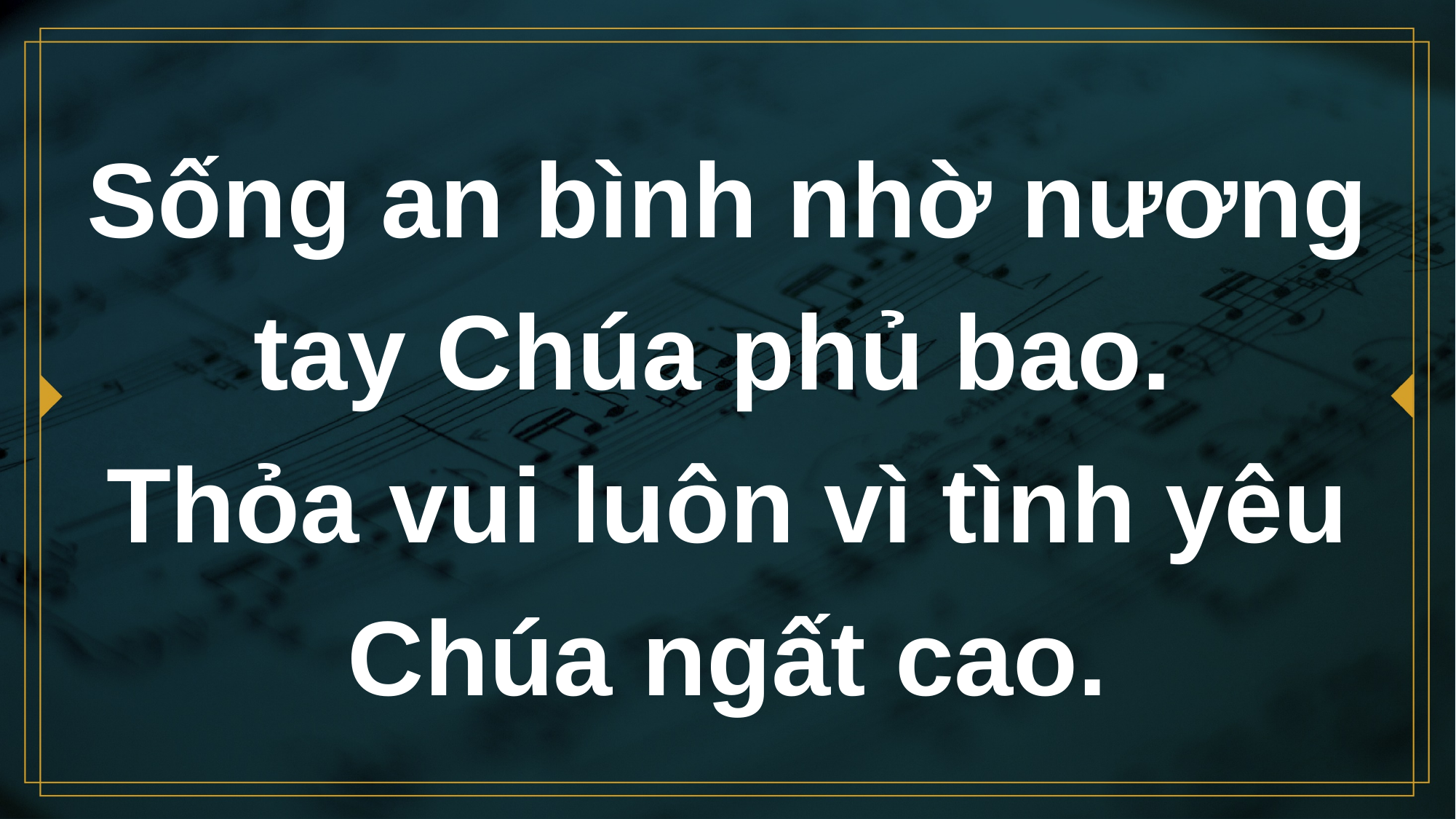

# Sống an bình nhờ nương tay Chúa phủ bao. Thỏa vui luôn vì tình yêu Chúa ngất cao.